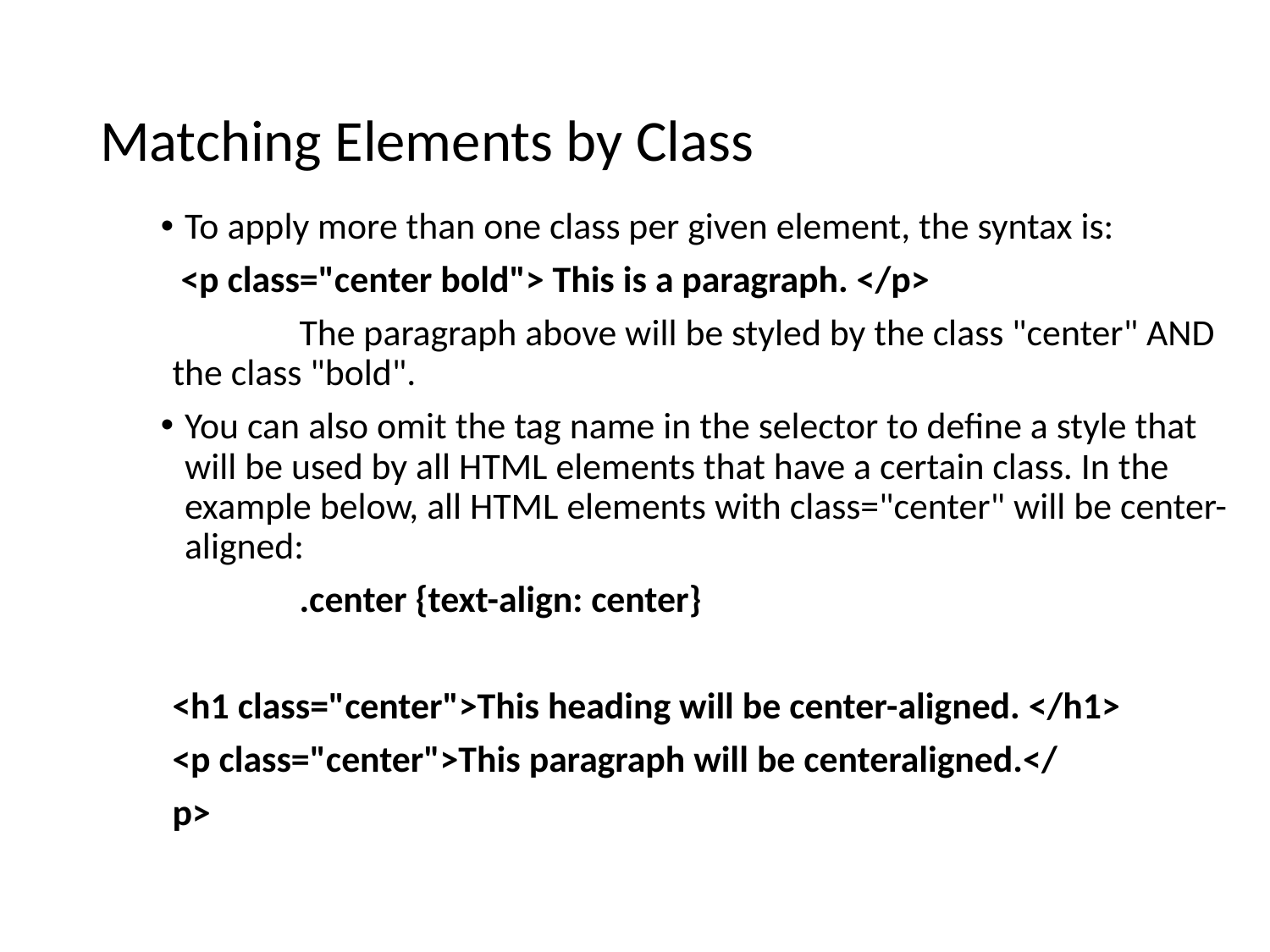

# Matching Elements by Class
To apply more than one class per given element, the syntax is:
 <p class="center bold"> This is a paragraph. </p>
	The paragraph above will be styled by the class "center" AND the class "bold".
You can also omit the tag name in the selector to define a style that will be used by all HTML elements that have a certain class. In the example below, all HTML elements with class="center" will be center-aligned:
	.center {text-align: center}

<h1 class="center">This heading will be center-aligned. </h1>
<p class="center">This paragraph will be centeraligned.</
p>